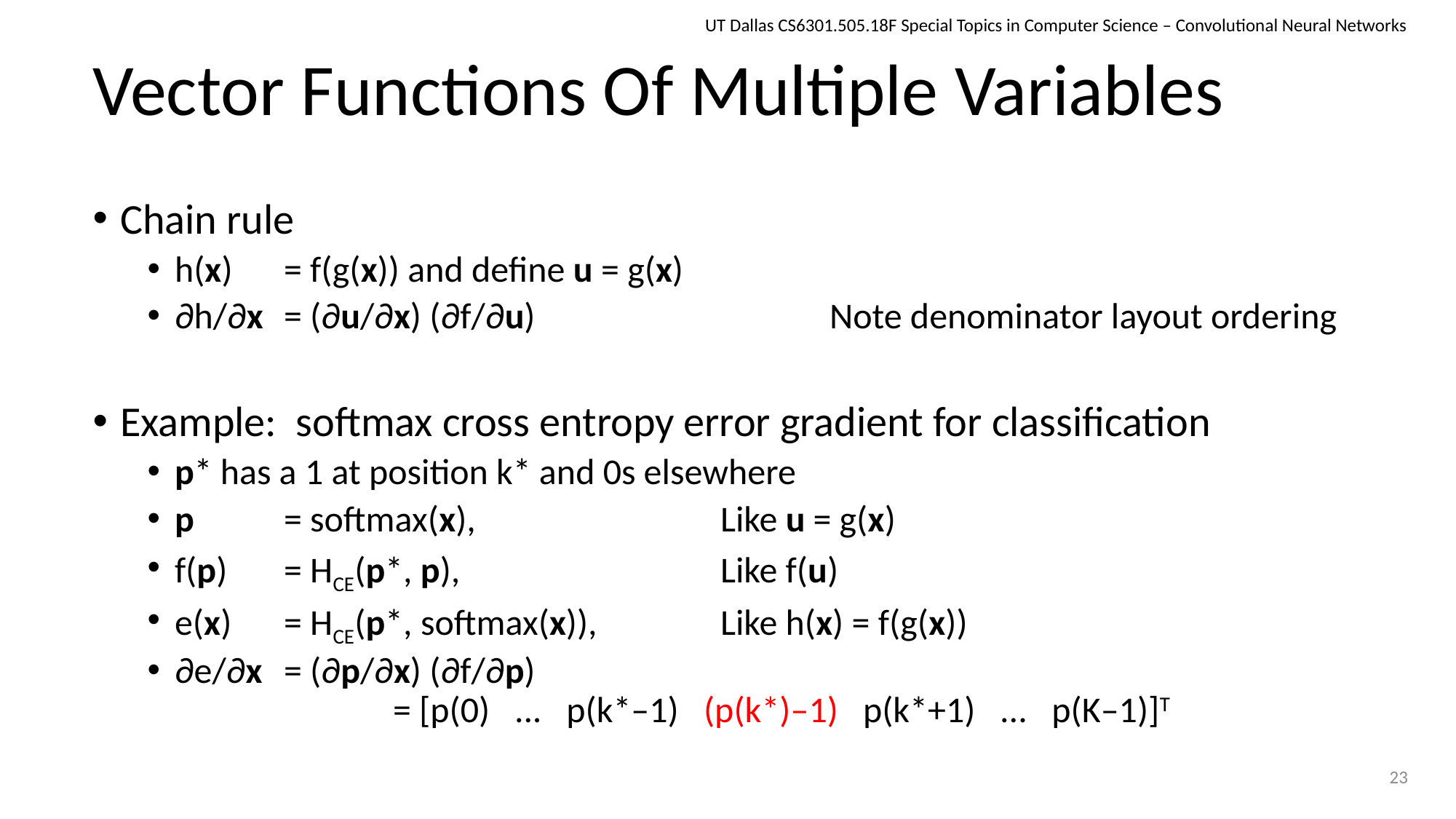

UT Dallas CS6301.505.18F Special Topics in Computer Science – Convolutional Neural Networks
# Vector Functions Of Multiple Variables
Chain rule
h(x)	= f(g(x)) and define u = g(x)
∂h/∂x	= (∂u/∂x) (∂f/∂u)			Note denominator layout ordering

Example:  softmax cross entropy error gradient for classification
p* has a 1 at position k* and 0s elsewhere
p 	= softmax(x),			Like u = g(x)
f(p) 	= HCE(p*, p),			Like f(u)
e(x)	= HCE(p*, softmax(x)),		Like h(x) = f(g(x))
∂e/∂x 	= (∂p/∂x) (∂f/∂p)
		= [p(0)   ...   p(k*–1)   (p(k*)–1)   p(k*+1)   ...   p(K–1)]T
23